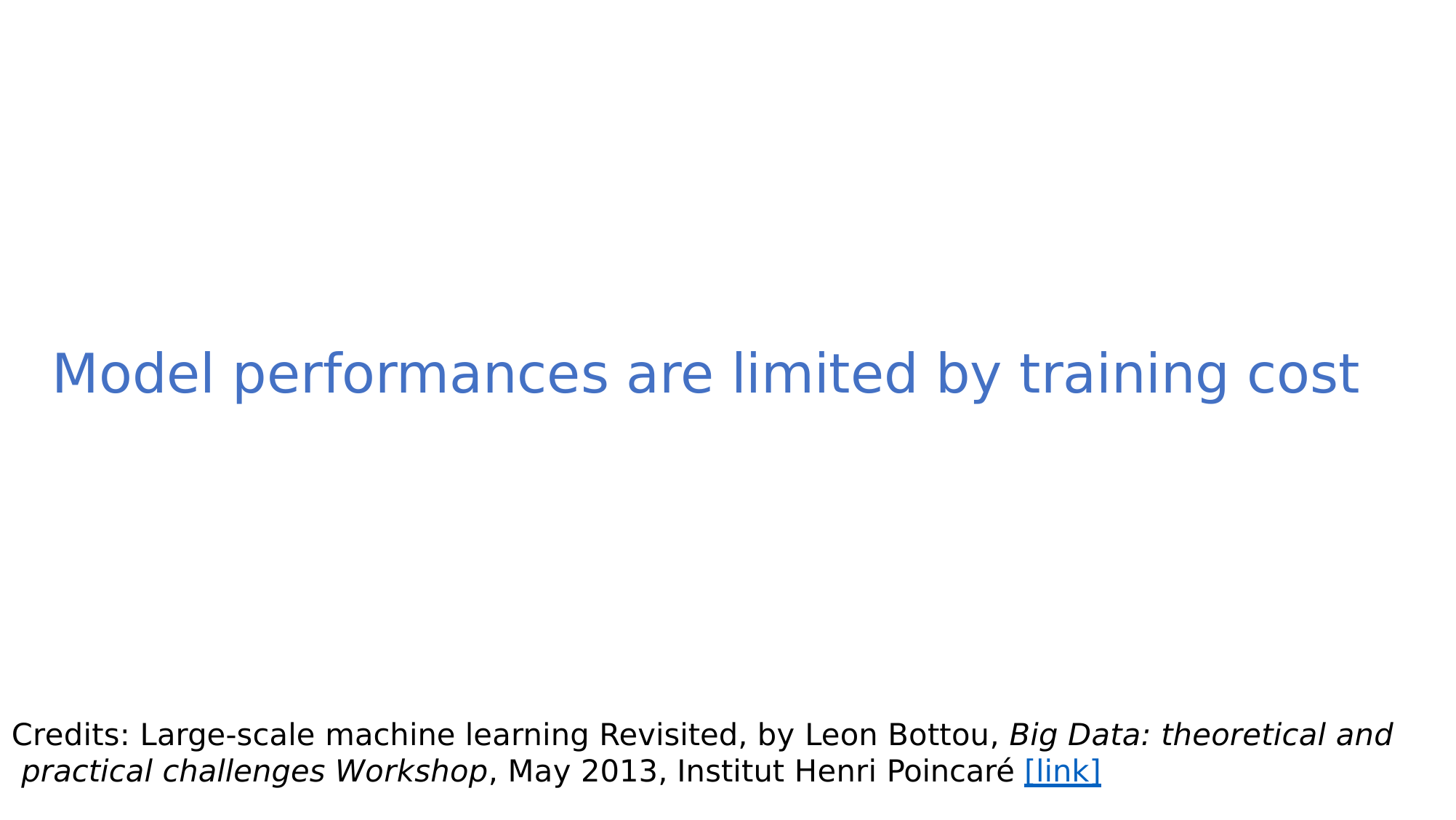

# Model performances are limited by training cost
Credits: Large-scale machine learning Revisited, by Leon Bottou, Big Data: theoretical and  practical challenges Workshop, May 2013, Institut Henri Poincaré [link]